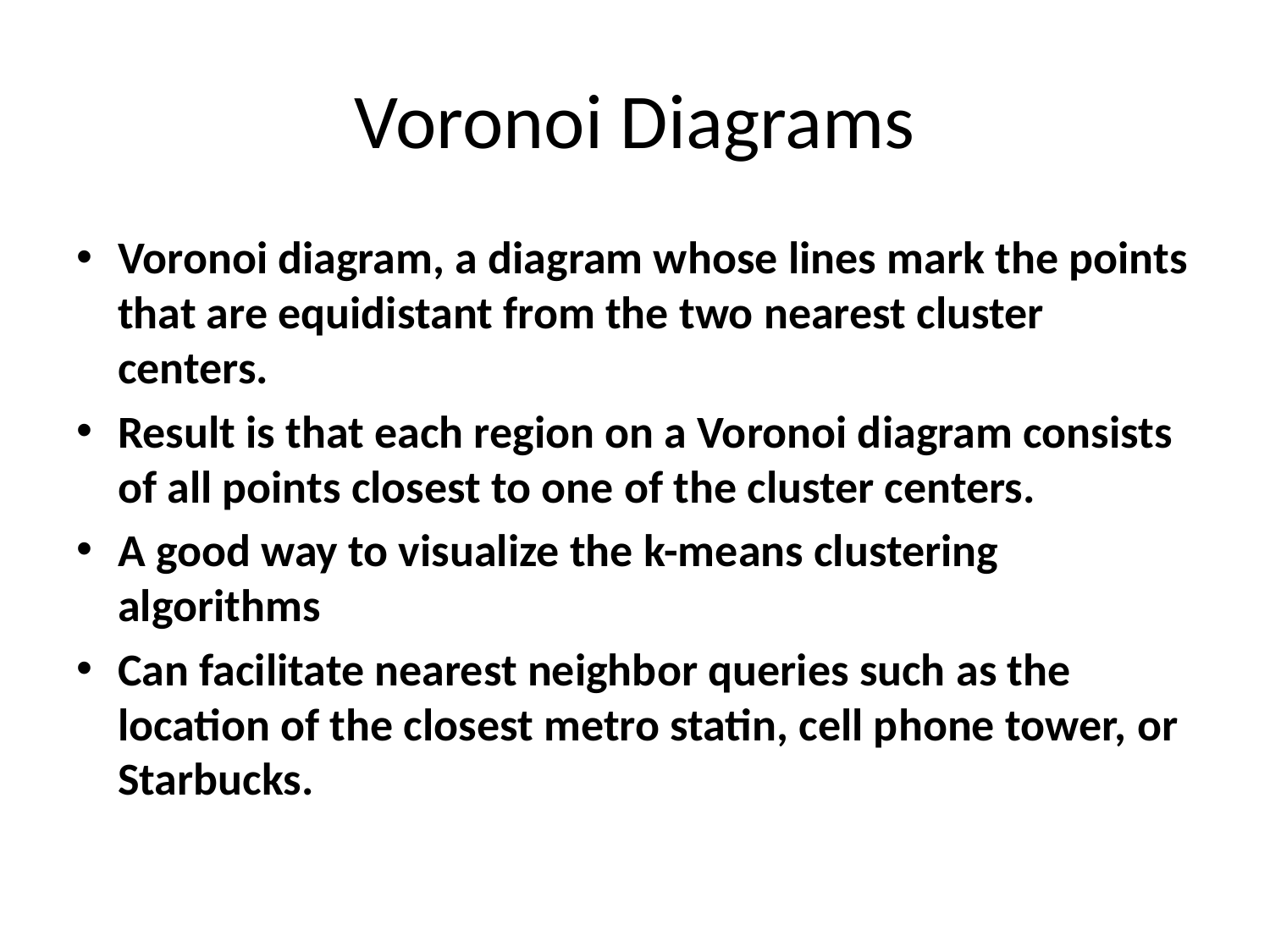

# Voronoi Diagrams
Voronoi diagram, a diagram whose lines mark the points that are equidistant from the two nearest cluster centers.
Result is that each region on a Voronoi diagram consists of all points closest to one of the cluster centers.
A good way to visualize the k-means clustering algorithms
Can facilitate nearest neighbor queries such as the location of the closest metro statin, cell phone tower, or Starbucks.